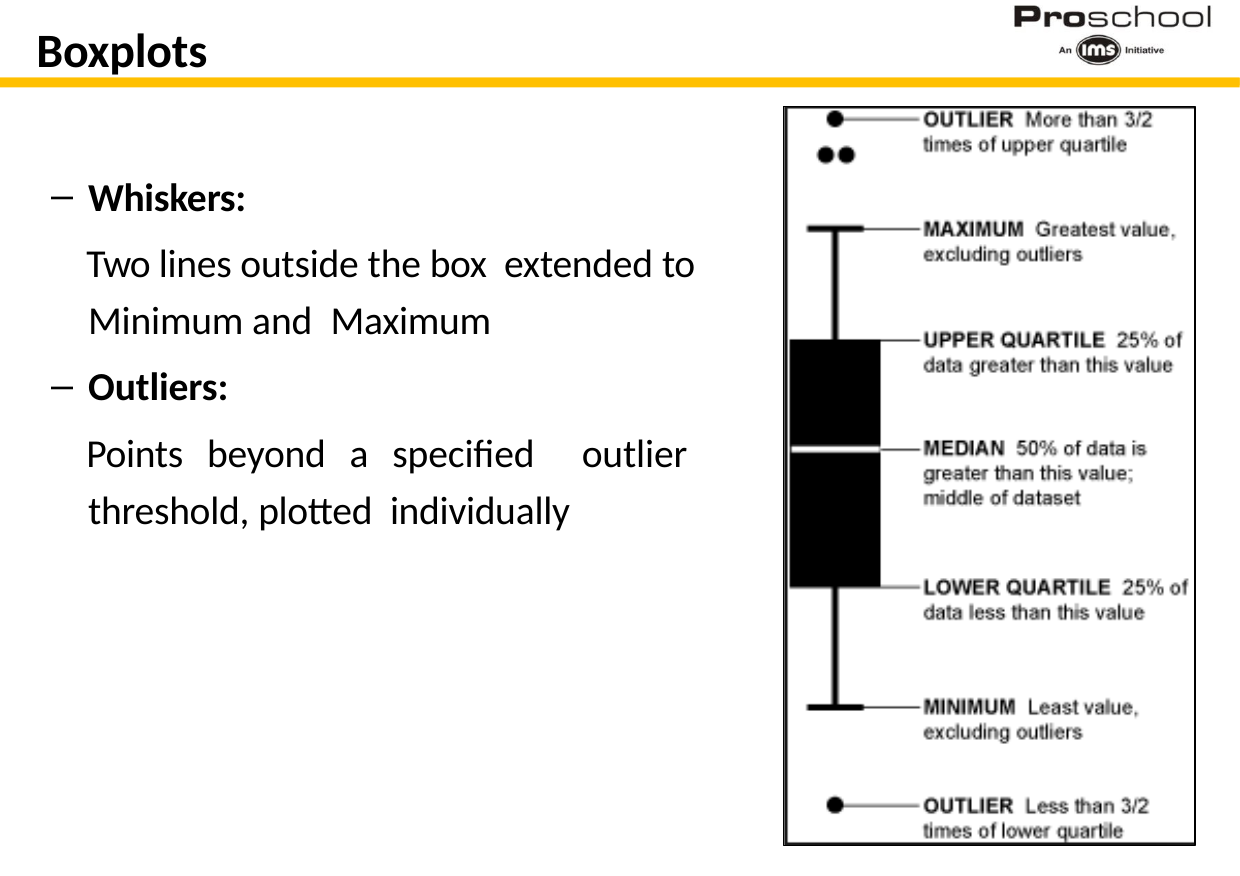

# Boxplots

Whiskers:
Two lines outside the box  extended to Minimum and  Maximum
Outliers:
Points beyond a specified  outlier threshold, plotted  individually